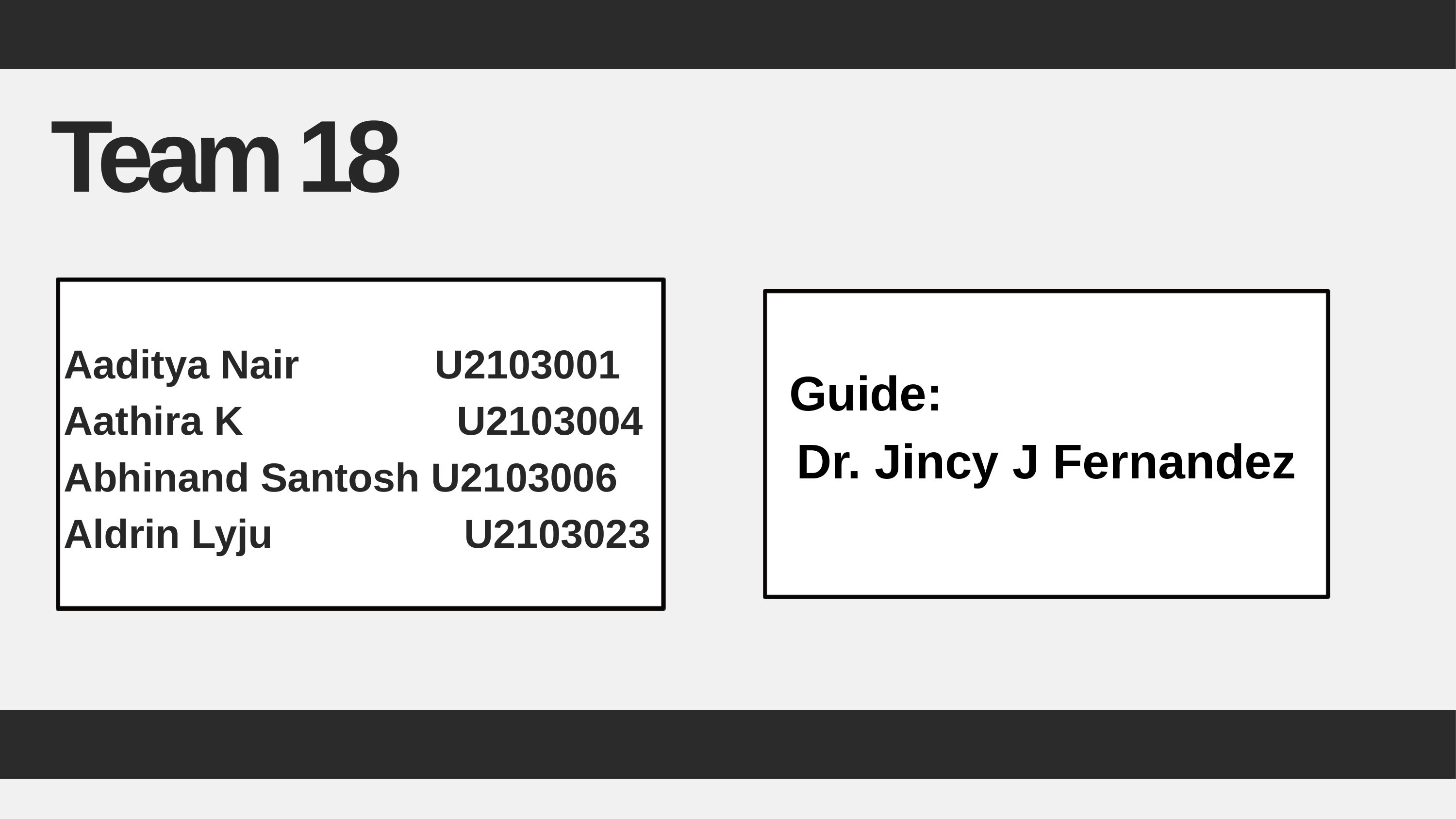

Team 18

Aaditya Nair            U2103001
Aathira K                   U2103004
Abhinand Santosh U2103006
Aldrin Lyju                 U2103023
Guide:
Dr. Jincy J Fernandez